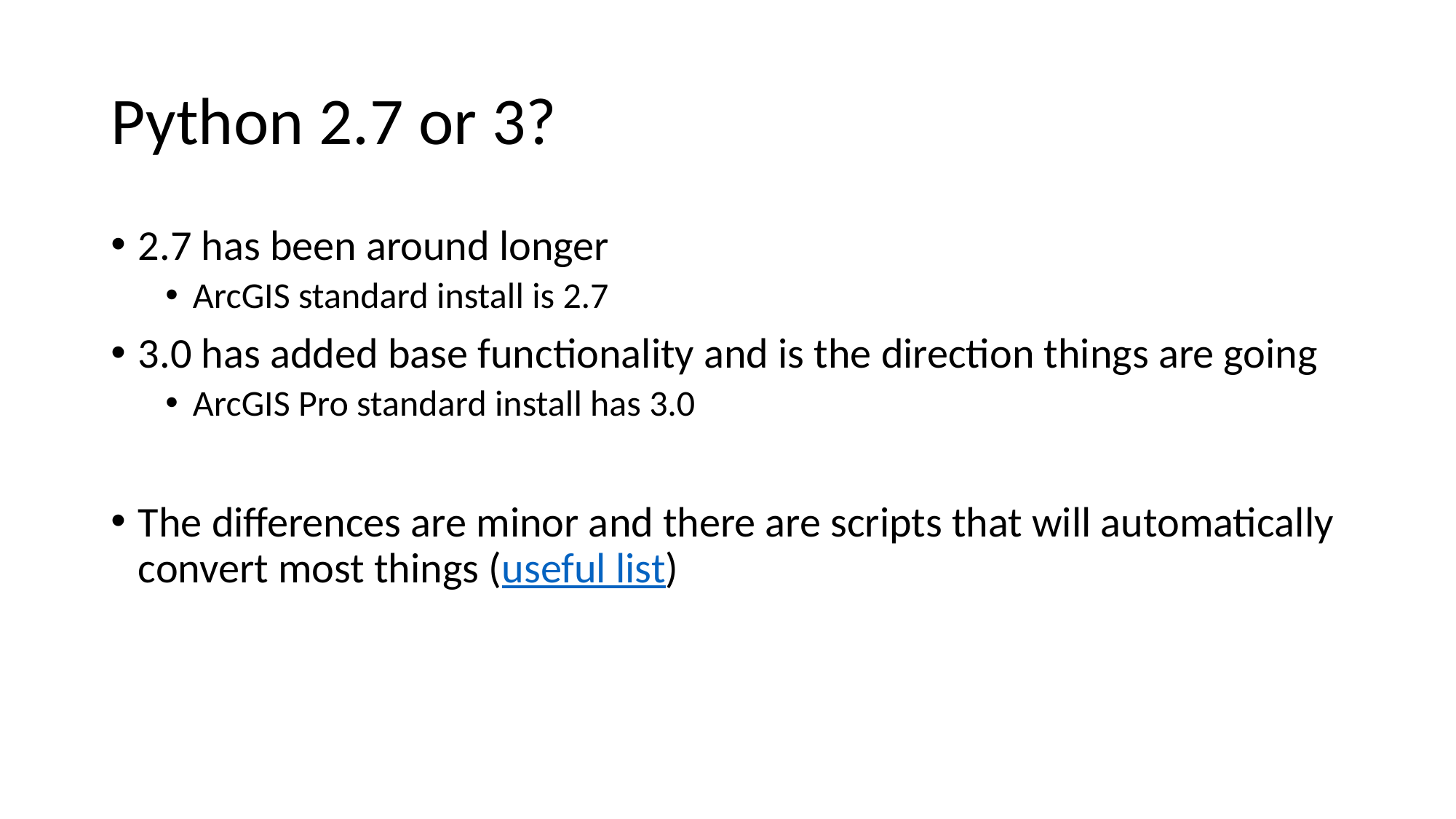

# Python 2.7 or 3?
2.7 has been around longer
ArcGIS standard install is 2.7
3.0 has added base functionality and is the direction things are going
ArcGIS Pro standard install has 3.0

The differences are minor and there are scripts that will automatically convert most things (useful list)